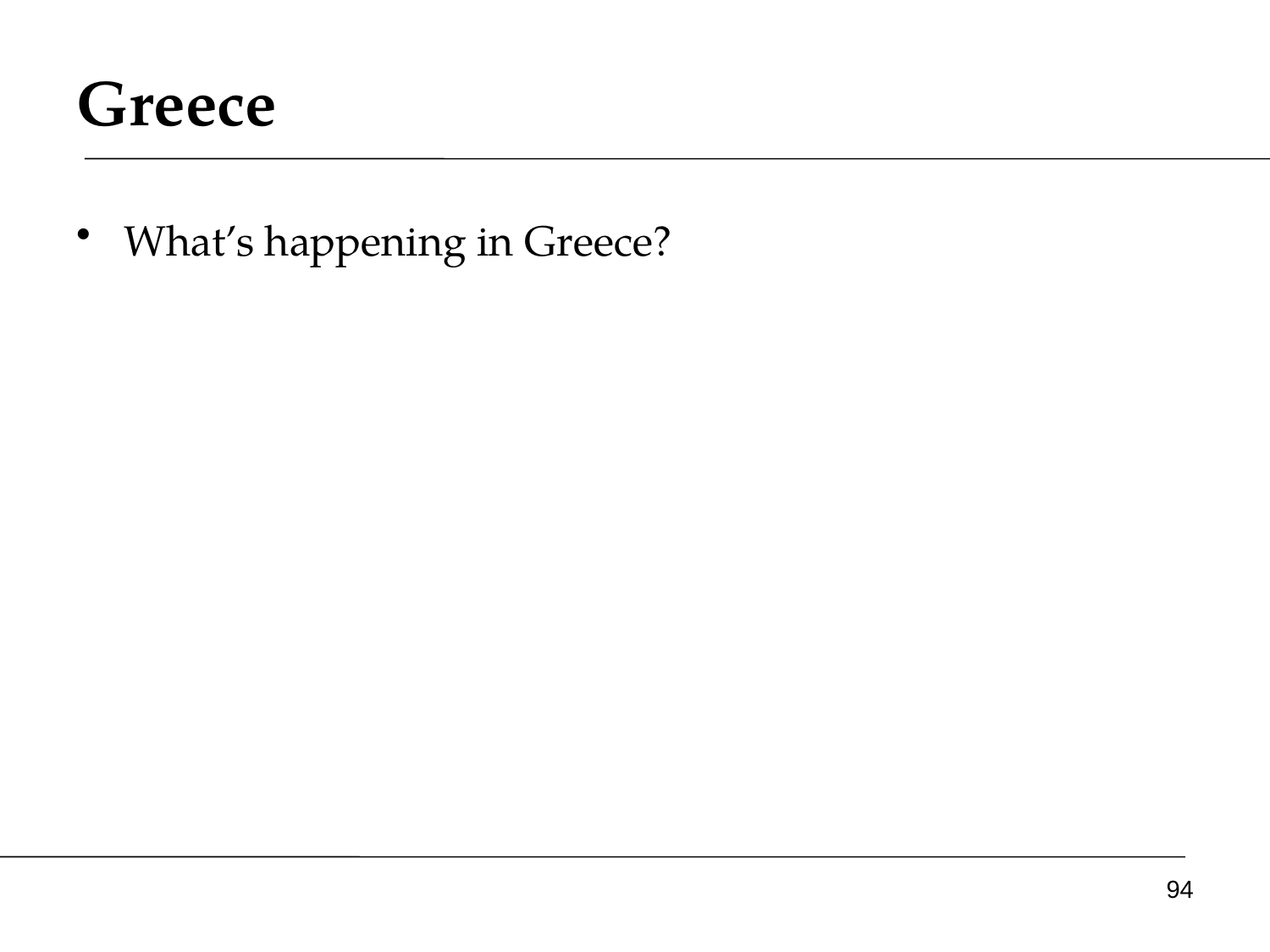

# Greece
What’s happening in Greece?
94